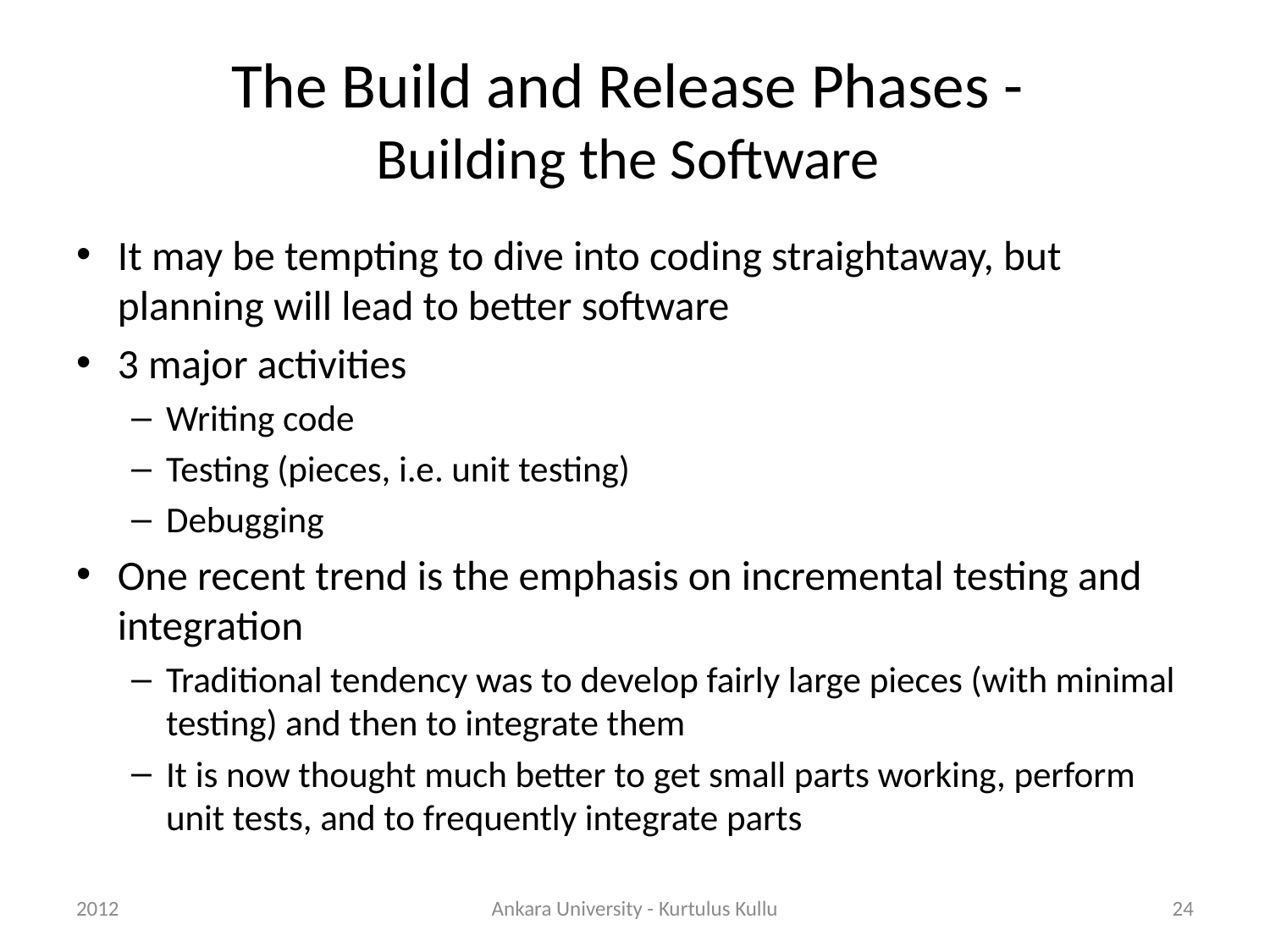

# The Build and Release Phases - Building the Software
It may be tempting to dive into coding straightaway, but planning will lead to better software
3 major activities
Writing code
Testing (pieces, i.e. unit testing)
Debugging
One recent trend is the emphasis on incremental testing and integration
Traditional tendency was to develop fairly large pieces (with minimal testing) and then to integrate them
It is now thought much better to get small parts working, perform unit tests, and to frequently integrate parts
2012
Ankara University - Kurtulus Kullu
24